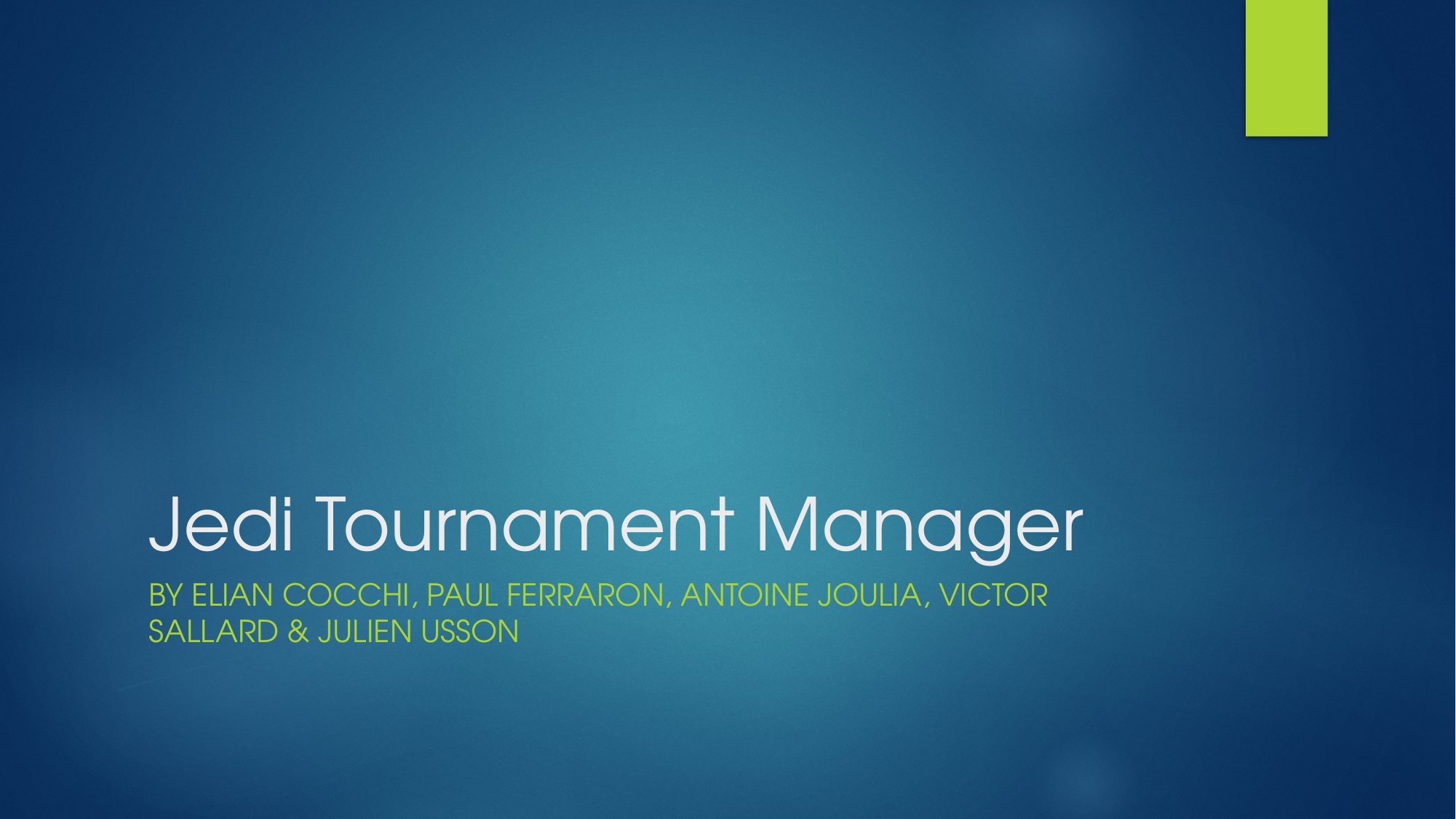

# Jedi Tournament Manager
By Elian Cocchi, Paul Ferraron, Antoine Joulia, Victor Sallard & Julien Usson